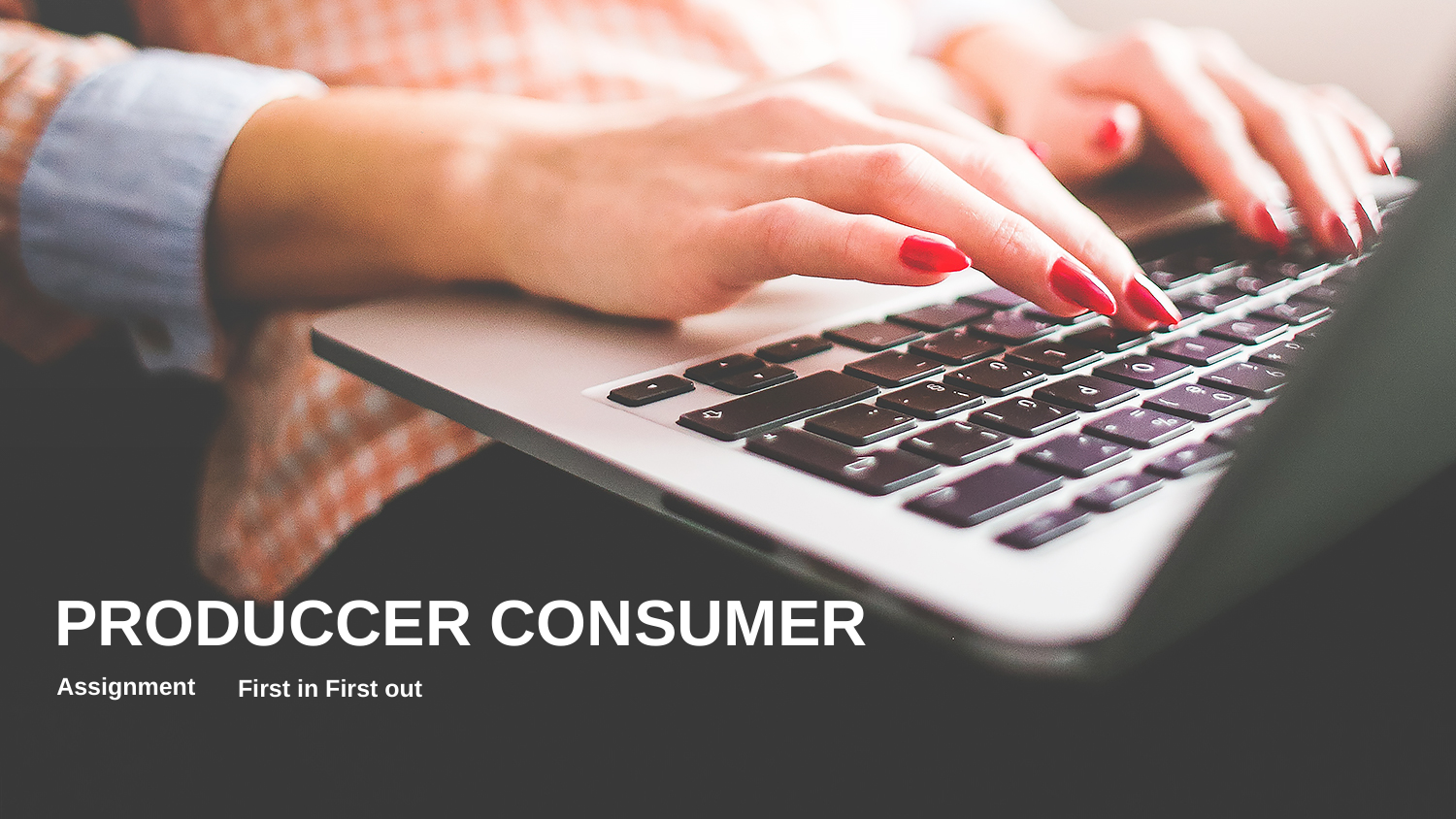

PRODUCCER CONSUMER
Assignment
First in First out